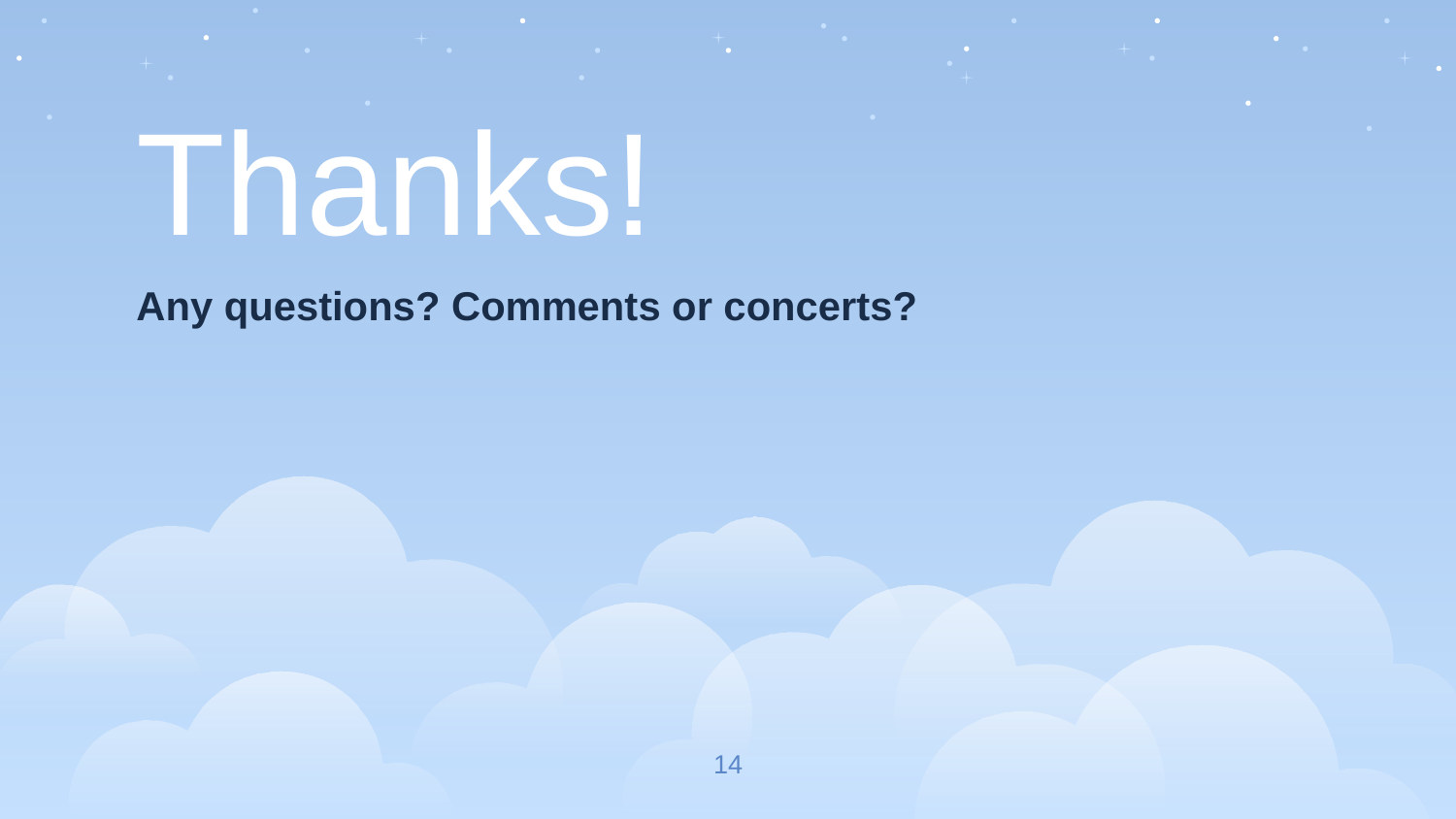

Thanks!
Any questions? Comments or concerts?

14